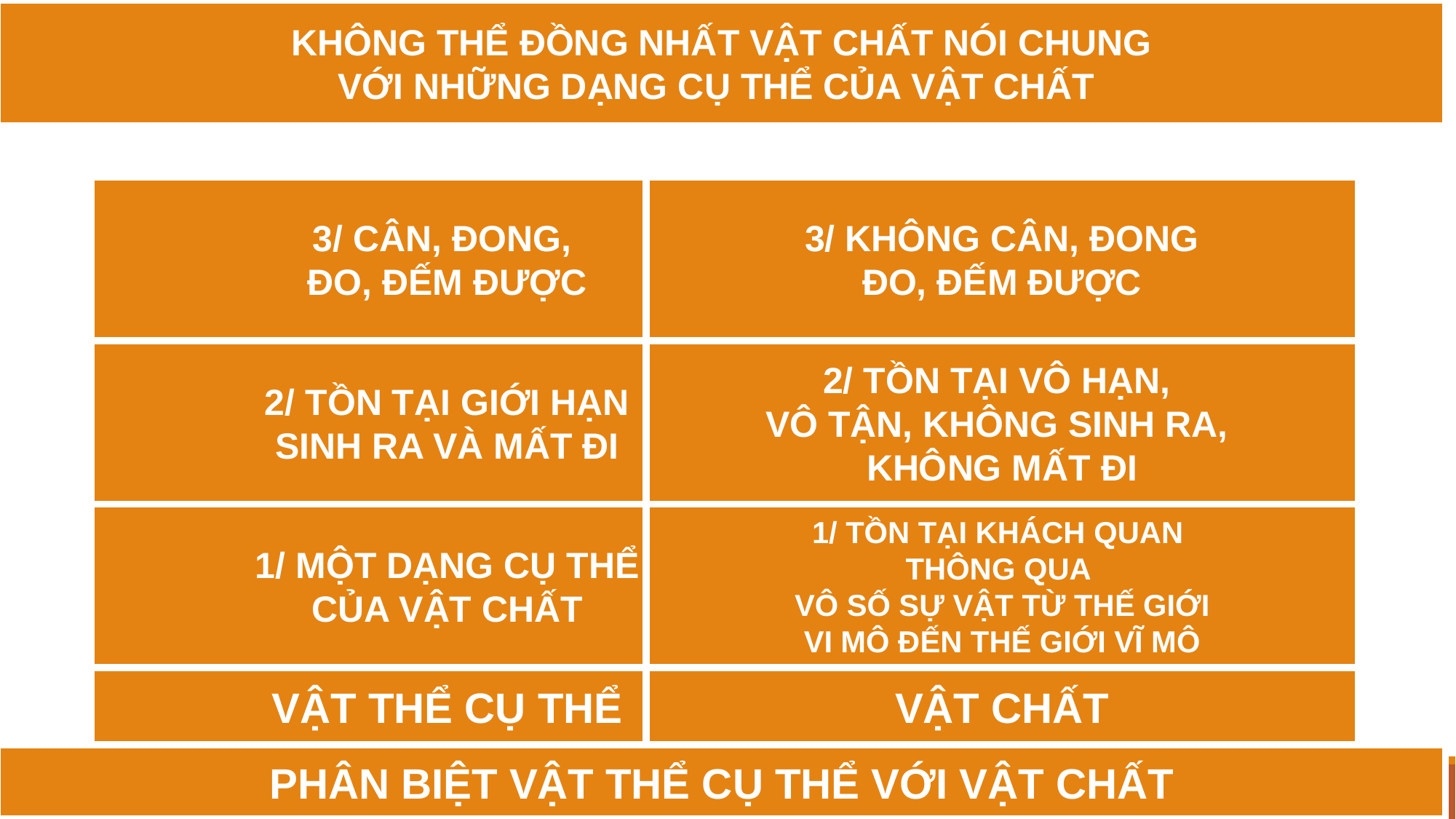

KHÔNG THỂ ĐỒNG NHẤT VẬT CHẤT NÓI CHUNG
VỚI NHỮNG DẠNG CỤ THỂ CỦA VẬT CHẤT

3/ CÂN, ĐONG,
ĐO, ĐẾM ĐƯỢC
3/ KHÔNG CÂN, ĐONG
ĐO, ĐẾM ĐƯỢC
2/ TỒN TẠI GIỚI HẠN
SINH RA VÀ MẤT ĐI
2/ TỒN TẠI VÔ HẠN,
VÔ TẬN, KHÔNG SINH RA,
KHÔNG MẤT ĐI
1/ MỘT DẠNG CỤ THỂ
CỦA VẬT CHẤT
1/ TỒN TẠI KHÁCH QUAN
THÔNG QUA
VÔ SỐ SỰ VẬT TỪ THẾ GIỚI
VI MÔ ĐẾN THẾ GIỚI VĨ MÔ
VẬT THỂ CỤ THỂ

VẬT CHẤT

PHÂN BIỆT VẬT THỂ CỤ THỂ VỚI VẬT CHẤT